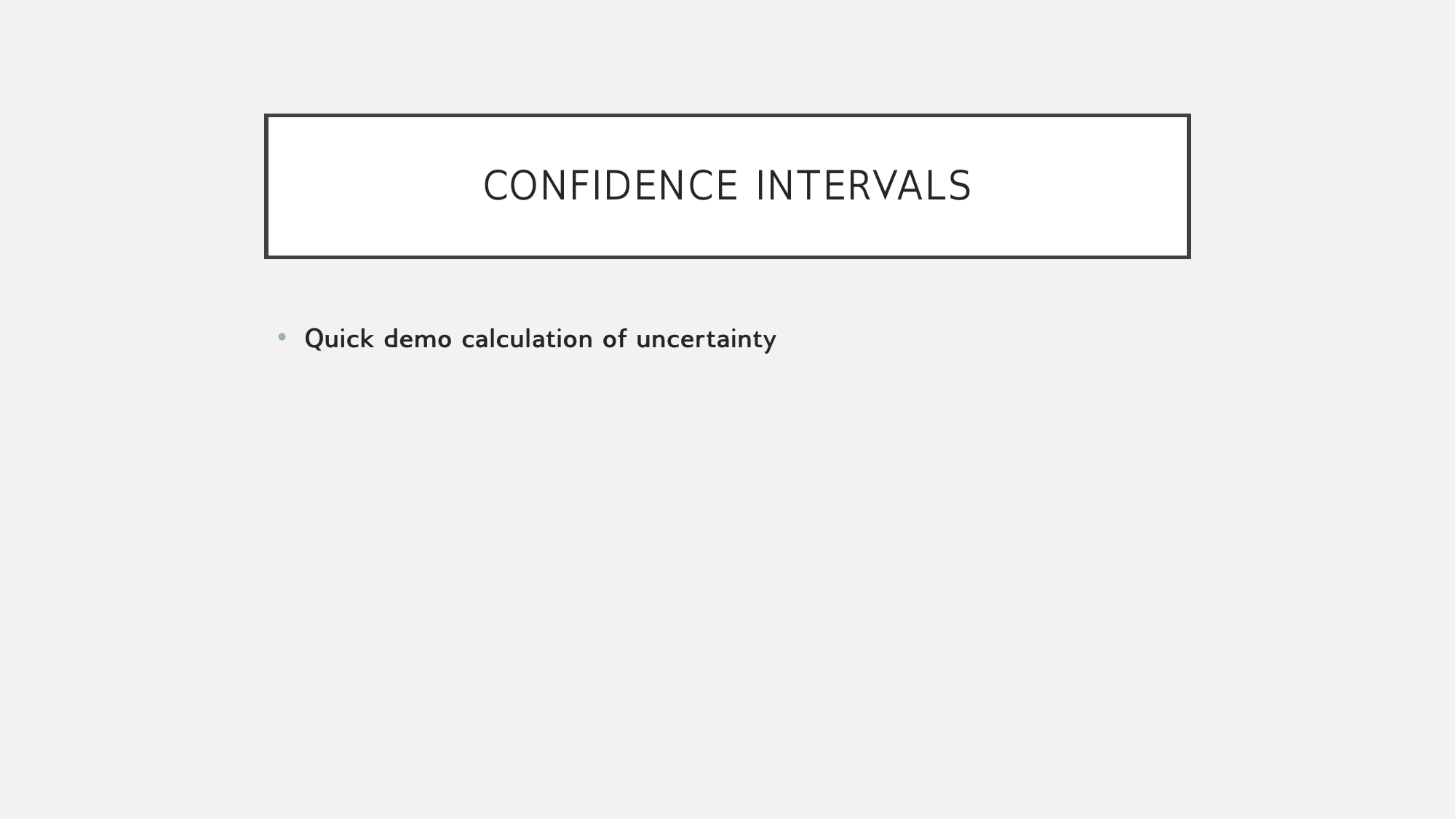

# Confidence Intervals
Quick demo calculation of uncertainty